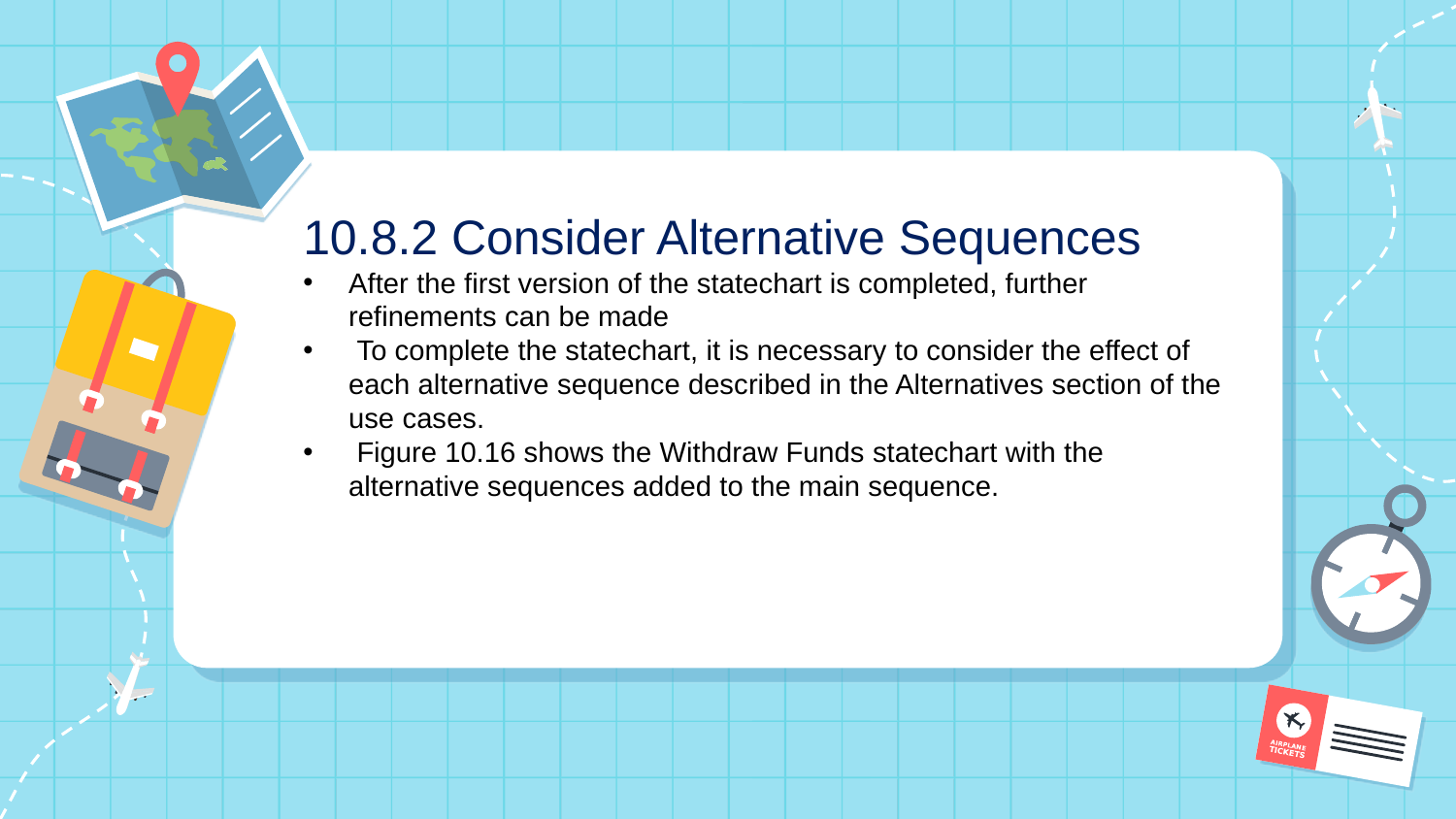

10.8.2 Consider Alternative Sequences
After the first version of the statechart is completed, further refinements can be made
 To complete the statechart, it is necessary to consider the effect of each alternative sequence described in the Alternatives section of the use cases.
 Figure 10.16 shows the Withdraw Funds statechart with the alternative sequences added to the main sequence.